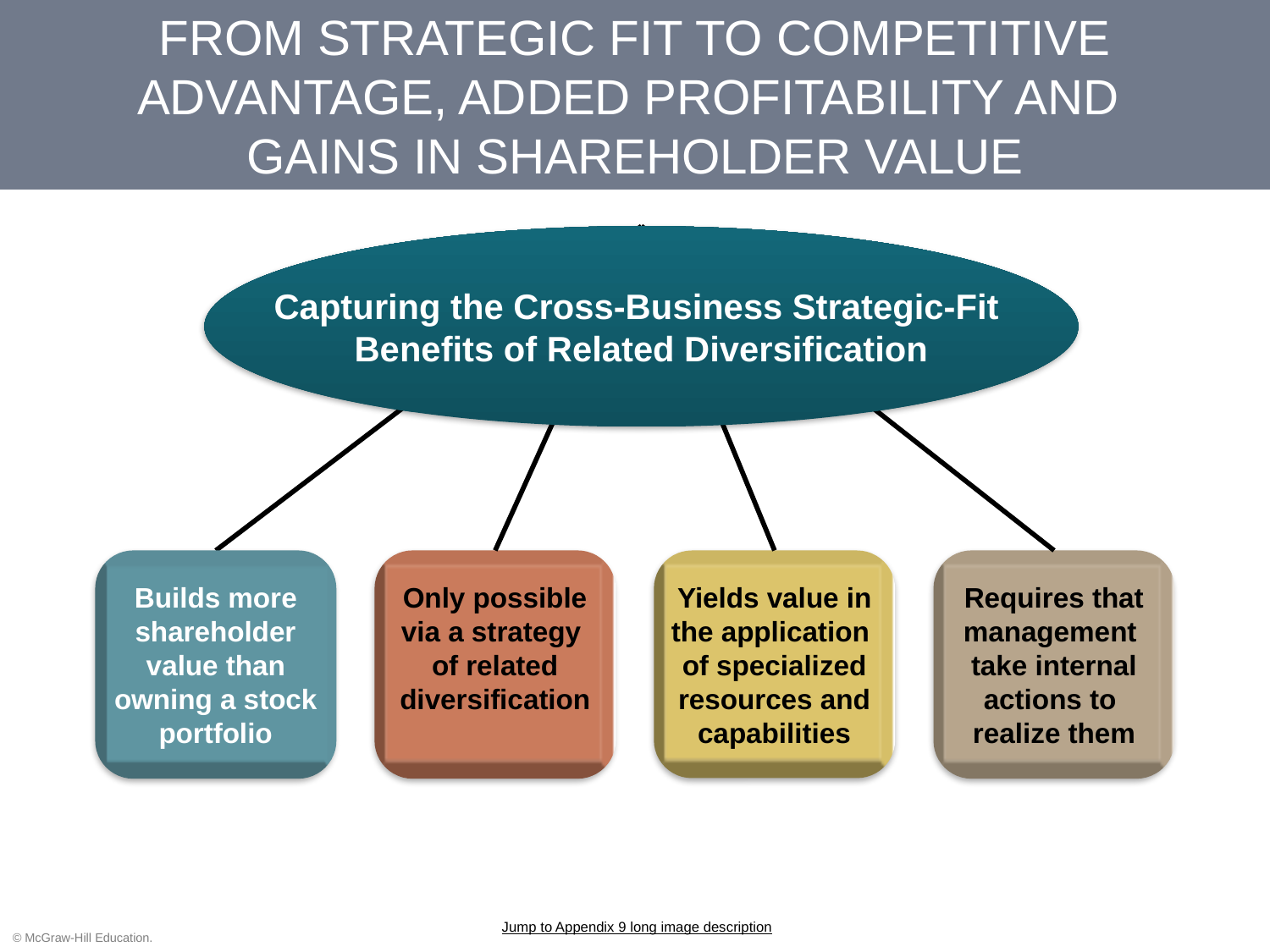

# FROM STRATEGIC FIT TO COMPETITIVE ADVANTAGE, ADDED PROFITABILITY AND GAINS IN SHAREHOLDER VALUE
Capturing the Cross-Business Strategic-Fit
Benefits of Related Diversification
Builds more shareholder value than owning a stock portfolio
 Only possible
via a strategy
of related diversification
Yields value in the application
of specialized resources and capabilities
Requires that management
take internal actions to
realize them
Jump to Appendix 9 long image description